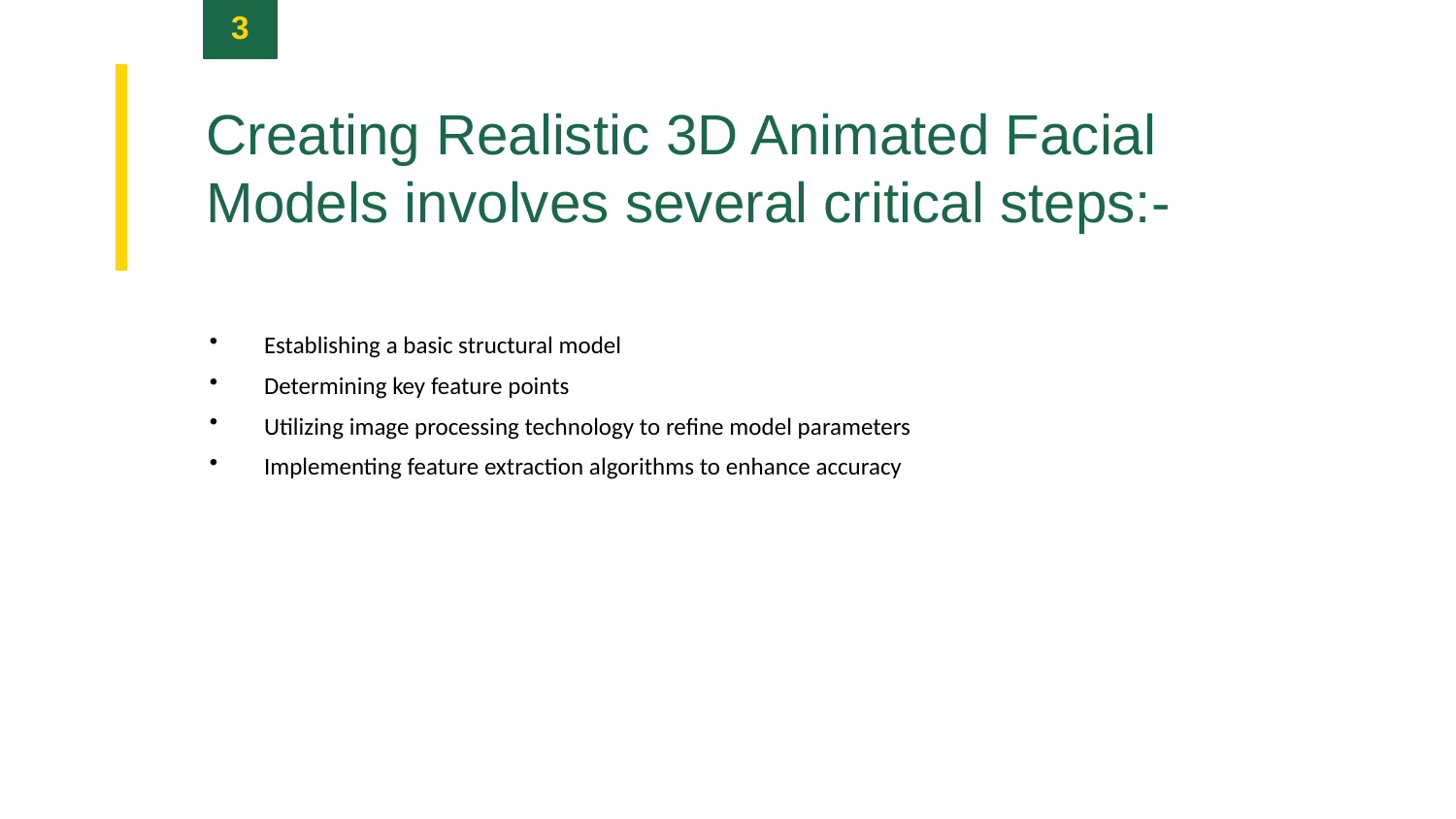

3

Creating Realistic 3D Animated Facial Models involves several critical steps:-
Establishing a basic structural model
Determining key feature points
Utilizing image processing technology to refine model parameters
Implementing feature extraction algorithms to enhance accuracy